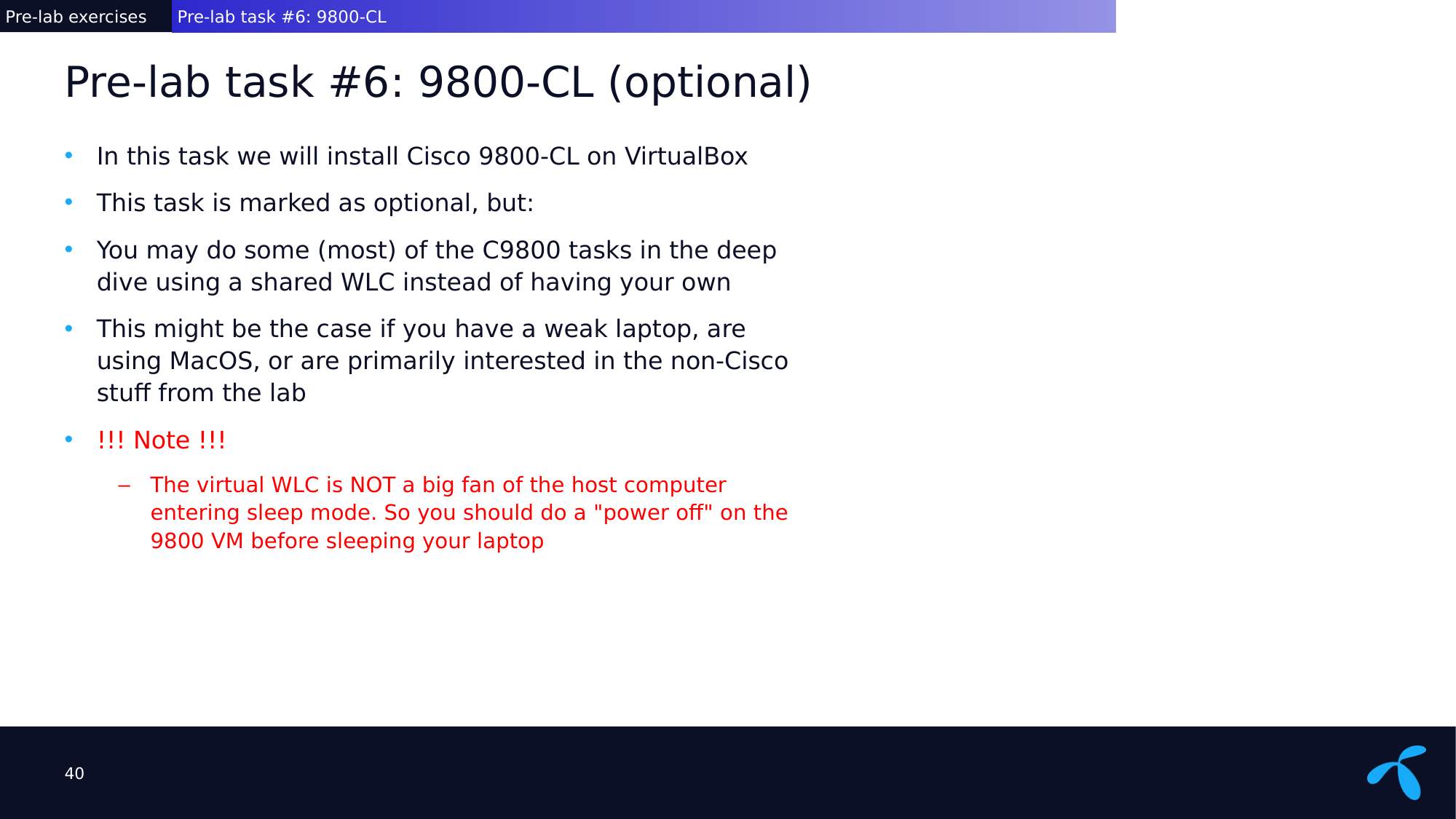

Pre-lab exercises
 Pre-lab task #6: 9800-CL
# Pre-lab task #6: 9800-CL (optional)
In this task we will install Cisco 9800-CL on VirtualBox
This task is marked as optional, but:
You may do some (most) of the C9800 tasks in the deep dive using a shared WLC instead of having your own
This might be the case if you have a weak laptop, are using MacOS, or are primarily interested in the non-Cisco stuff from the lab
!!! Note !!!
The virtual WLC is NOT a big fan of the host computer entering sleep mode. So you should do a "power off" on the 9800 VM before sleeping your laptop
40